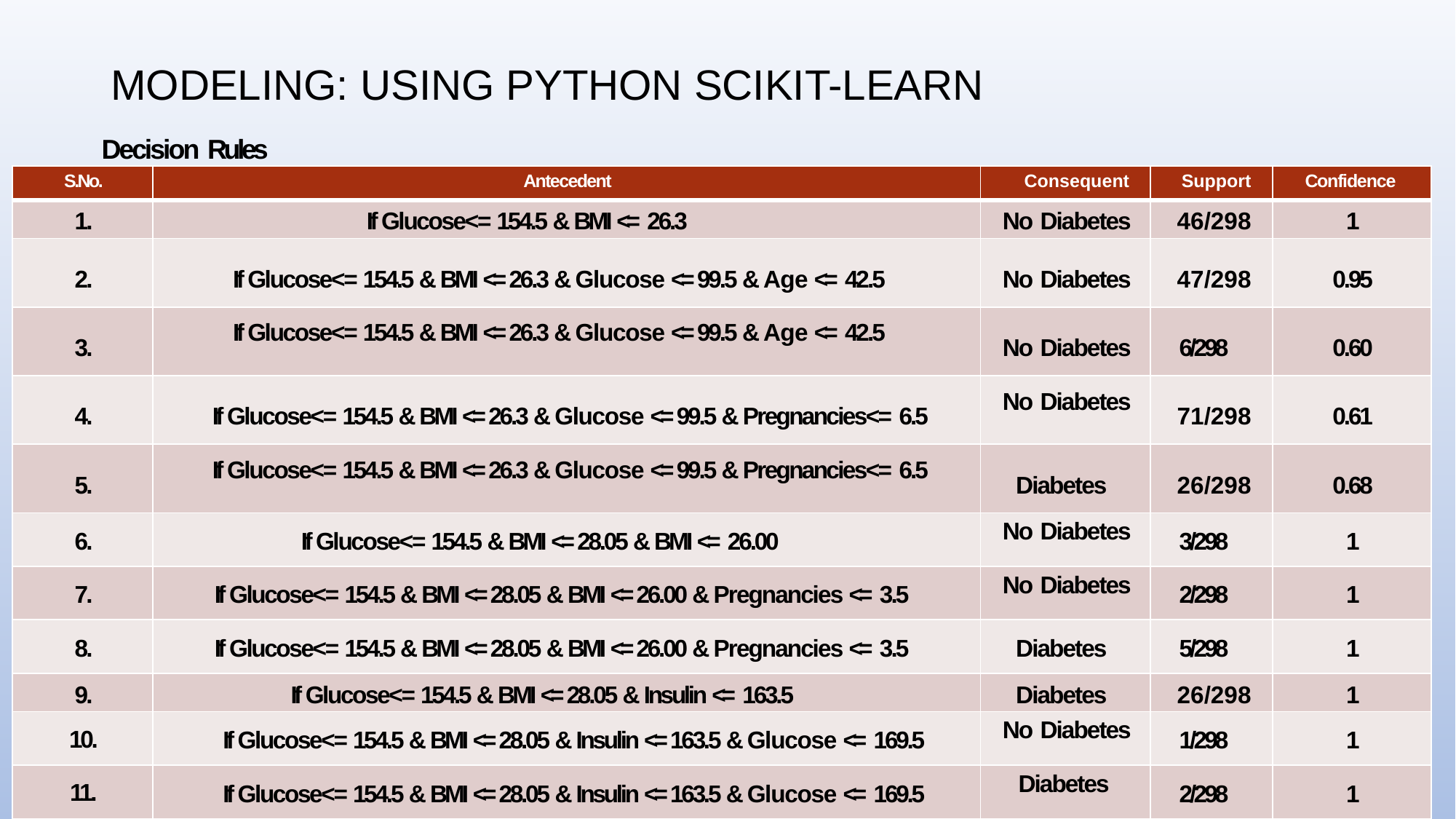

# MODELING: USING PYTHON SCIKIT-LEARN
Decision Rules
| S.No. | Antecedent | Consequent | Support | Confidence |
| --- | --- | --- | --- | --- |
| 1. | If Glucose<= 154.5 & BMI <= 26.3 | No Diabetes | 46/298 | 1 |
| 2. | If Glucose<= 154.5 & BMI <= 26.3 & Glucose <= 99.5 & Age <= 42.5 | No Diabetes | 47/298 | 0.95 |
| 3. | If Glucose<= 154.5 & BMI <= 26.3 & Glucose <= 99.5 & Age <= 42.5 | No Diabetes | 6/298 | 0.60 |
| 4. | If Glucose<= 154.5 & BMI <= 26.3 & Glucose <= 99.5 & Pregnancies<= 6.5 | No Diabetes | 71/298 | 0.61 |
| 5. | If Glucose<= 154.5 & BMI <= 26.3 & Glucose <= 99.5 & Pregnancies<= 6.5 | Diabetes | 26/298 | 0.68 |
| 6. | If Glucose<= 154.5 & BMI <= 28.05 & BMI <= 26.00 | No Diabetes | 3/298 | 1 |
| 7. | If Glucose<= 154.5 & BMI <= 28.05 & BMI <= 26.00 & Pregnancies <= 3.5 | No Diabetes | 2/298 | 1 |
| 8. | If Glucose<= 154.5 & BMI <= 28.05 & BMI <= 26.00 & Pregnancies <= 3.5 | Diabetes | 5/298 | 1 |
| 9. | If Glucose<= 154.5 & BMI <= 28.05 & Insulin <= 163.5 | Diabetes | 26/298 | 1 |
| 10. | If Glucose<= 154.5 & BMI <= 28.05 & Insulin <= 163.5 & Glucose <= 169.5 | No Diabetes | 1/298 | 1 |
| 11. | If Glucose<= 154.5 & BMI <= 28.05 & Insulin <= 163.5 & Glucose <= 169.5 | Diabetes | 2/298 | 1 |